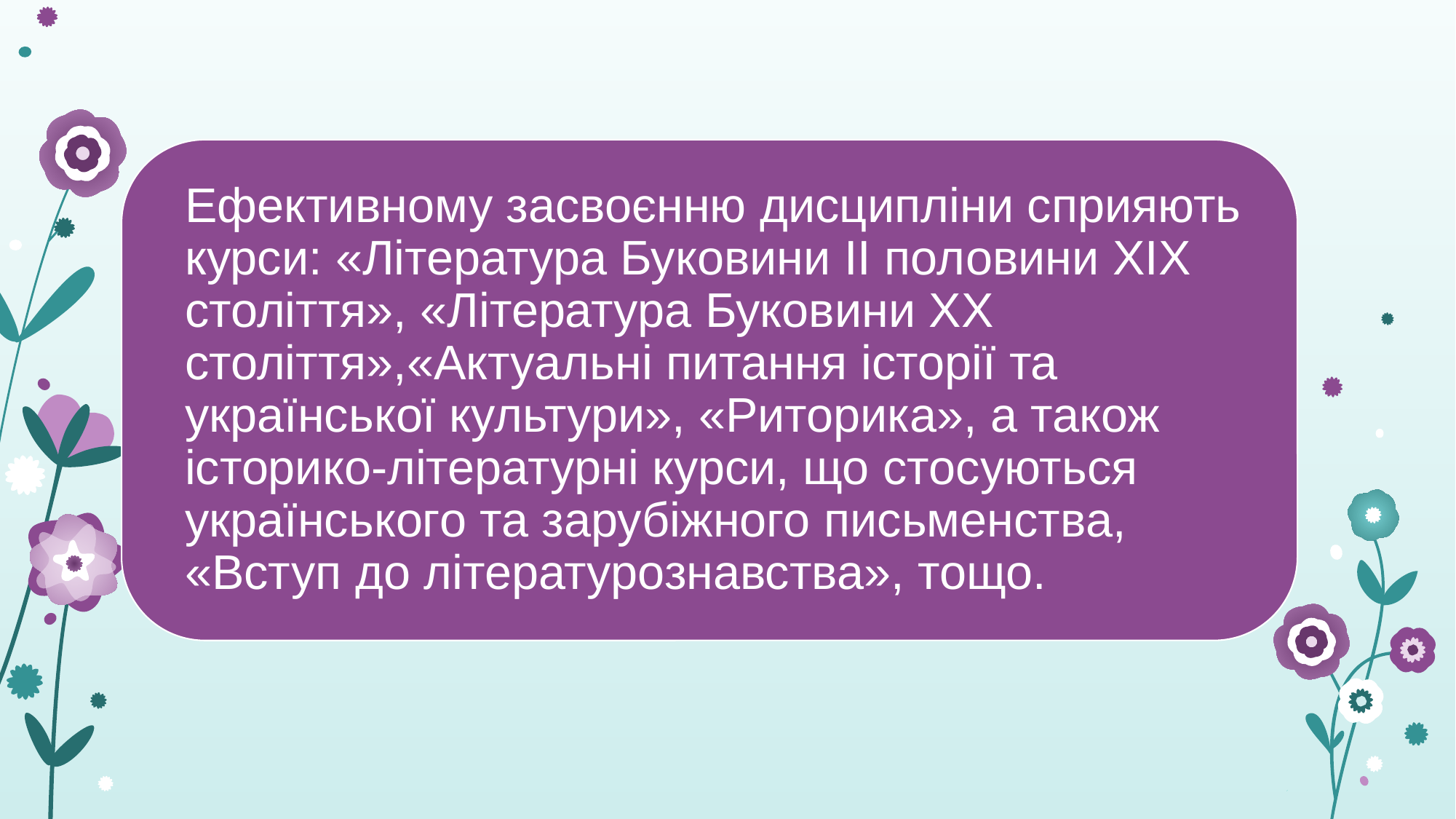

Ефективному засвоєнню дисципліни сприяють курси: «Література Буковини ІІ половини ХІХ століття», «Література Буковини ХХ століття»,«Актуальні питання історії та української культури», «Риторика», а також історико-літературні курси, що стосуються українського та зарубіжного письменства, «Вступ до літературознавства», тощо.